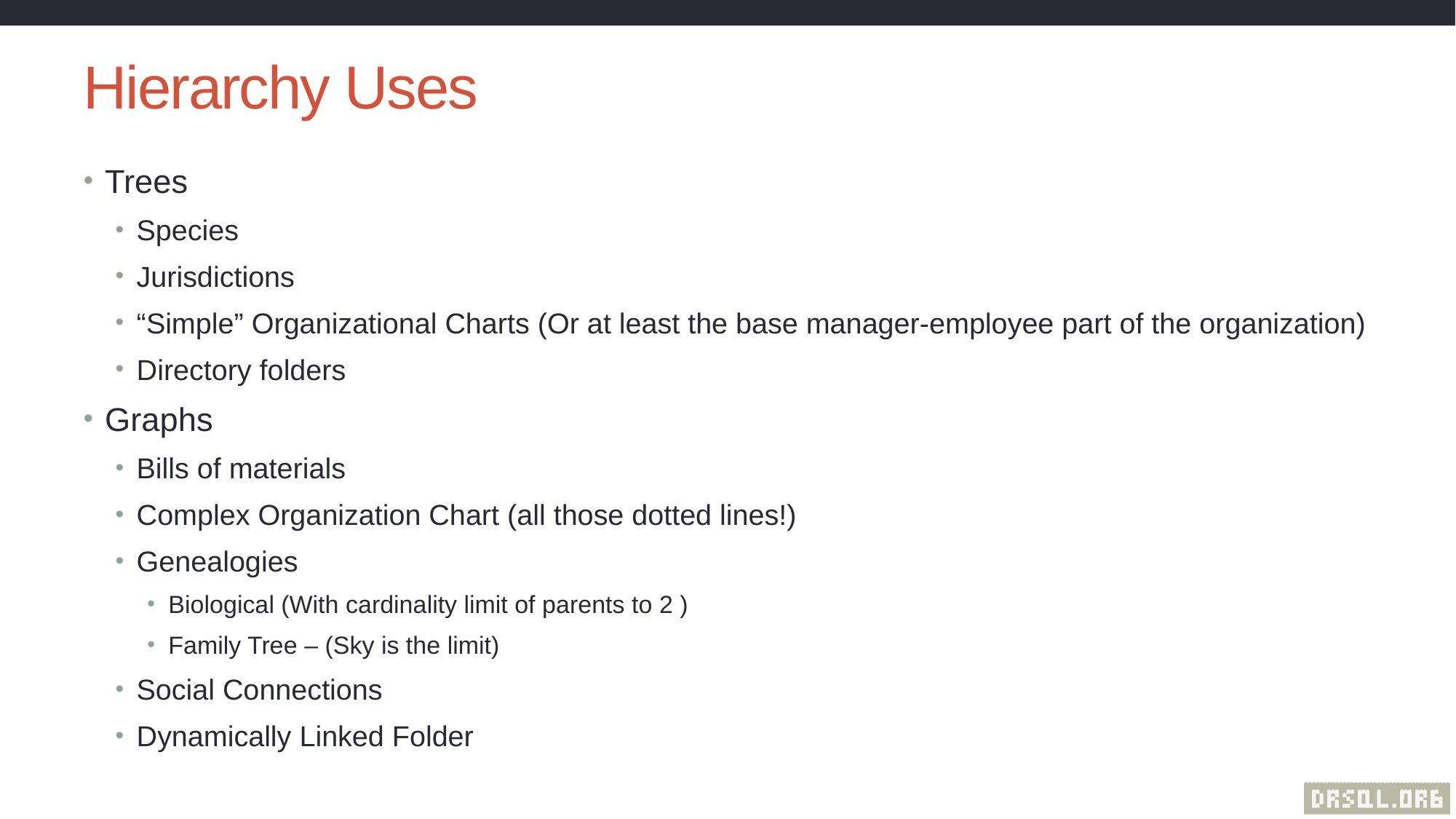

# Hierarchy Uses
Trees
Species
Jurisdictions
“Simple” Organizational Charts (Or at least the base manager-employee part of the organization)
Directory folders
Graphs
Bills of materials
Complex Organization Chart (all those dotted lines!)
Genealogies
Biological (With cardinality limit of parents to 2 )
Family Tree – (Sky is the limit)
Social Connections
Dynamically Linked Folder